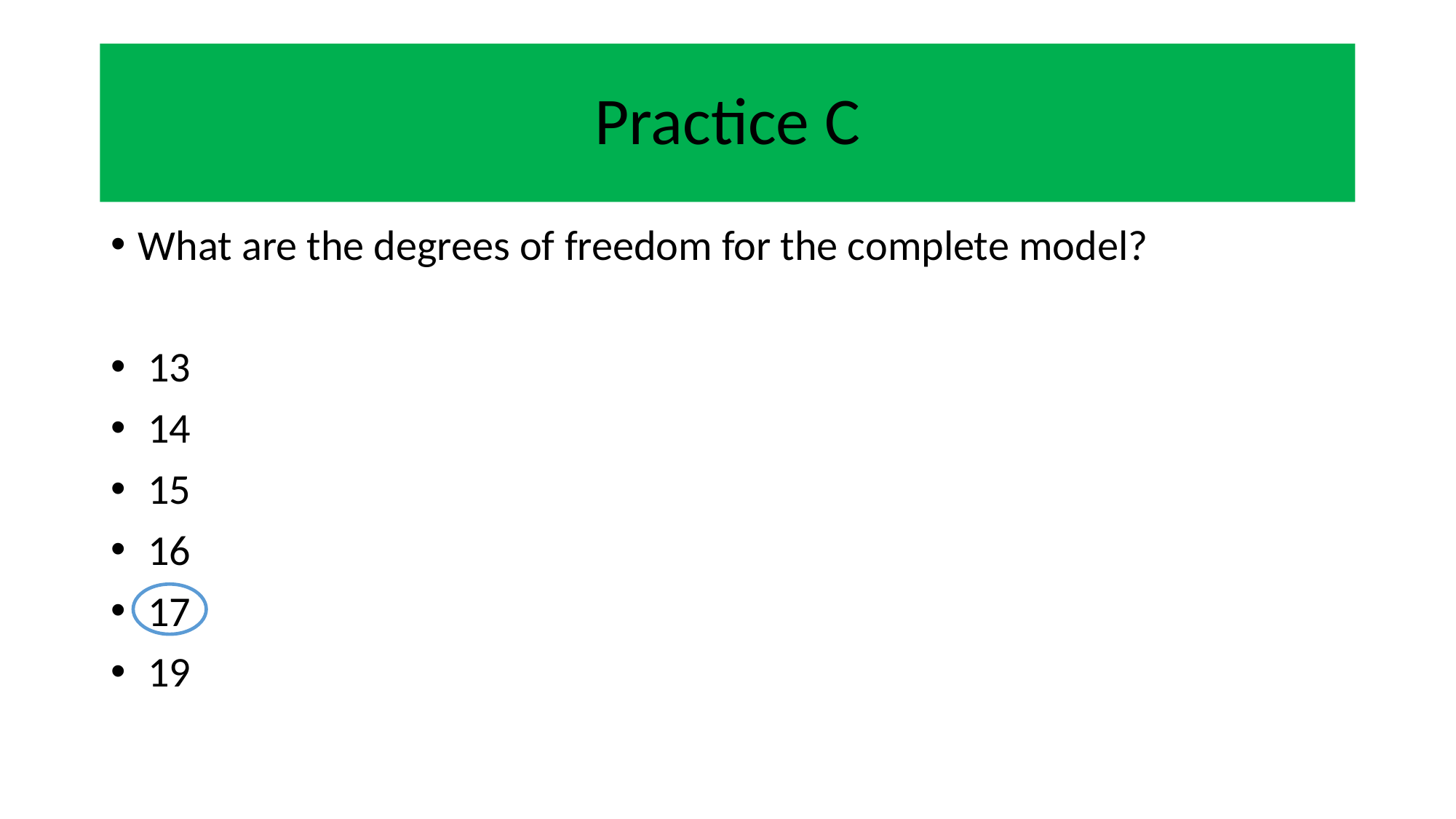

# Practice C
What are the degrees of freedom for the complete model?

 13
 14
 15
 16
 17
 19